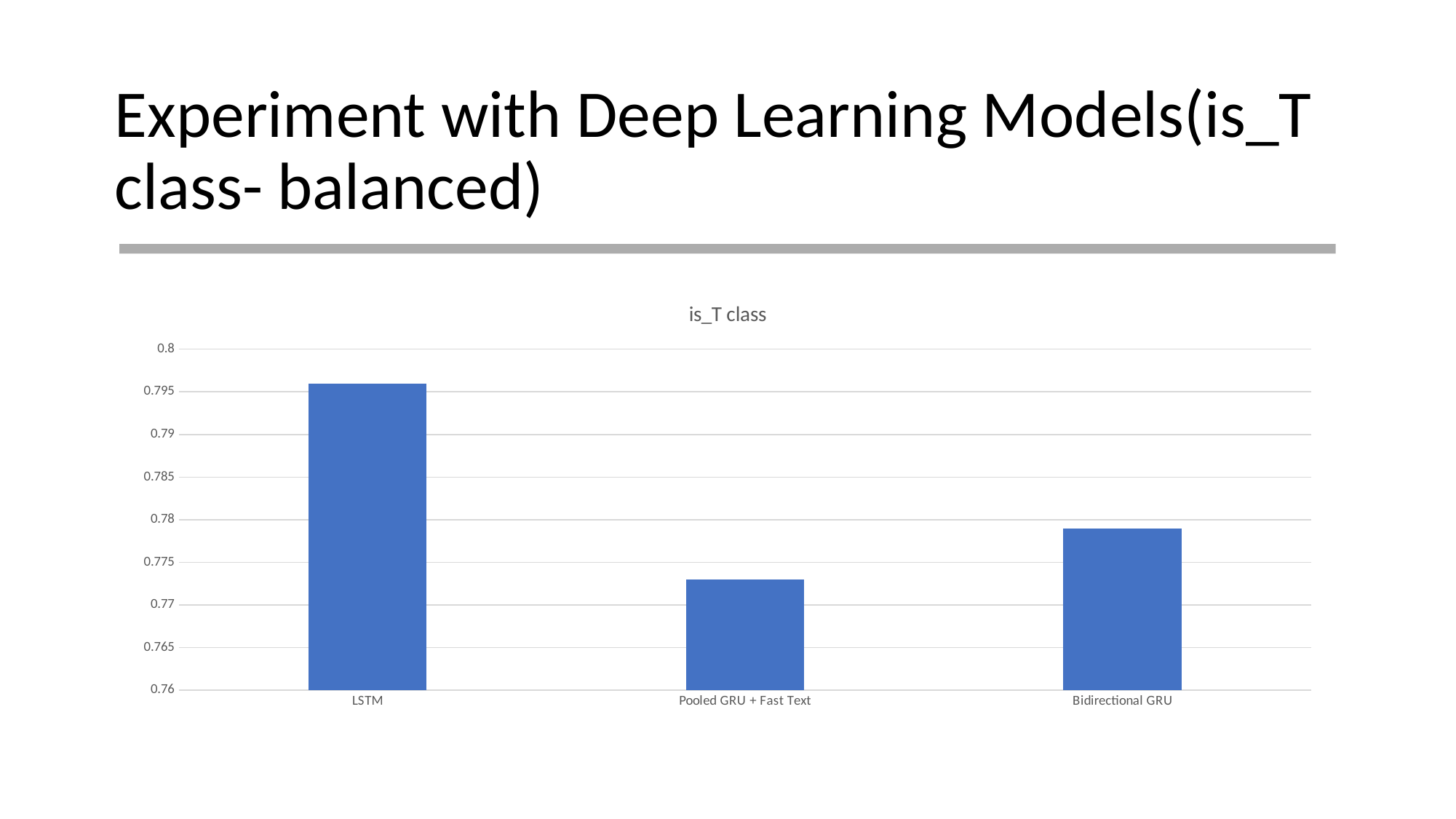

# Experiment with Deep Learning Models(is_T class- balanced)

### Chart: is_T class

| Category |  |
|---|---|
| LSTM | 0.796 |
| Pooled GRU + Fast Text | 0.773 |
| Bidirectional GRU | 0.779 |